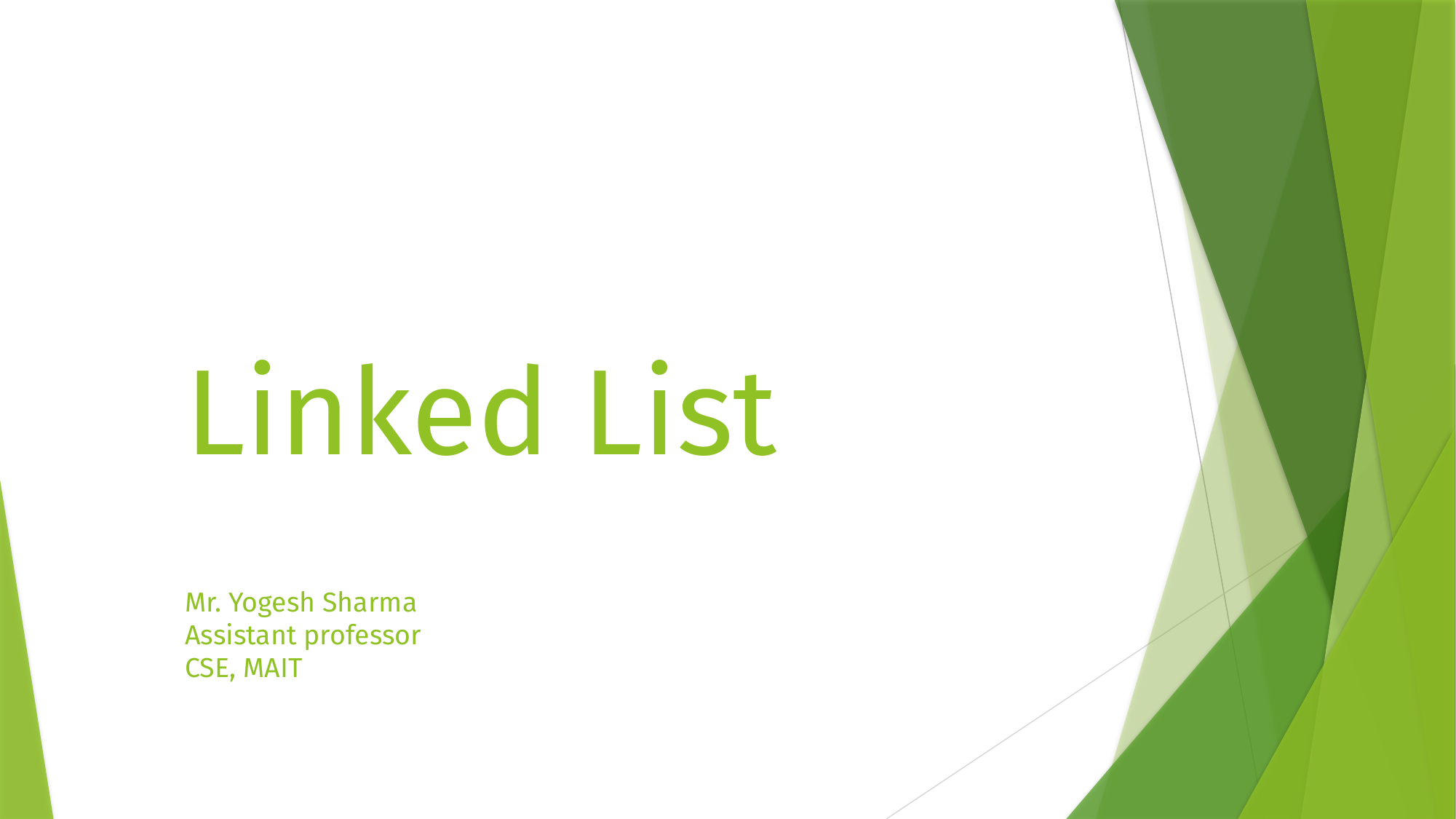

# Linked List
Mr. Yogesh Sharma
Assistant professor
CSE, MAIT